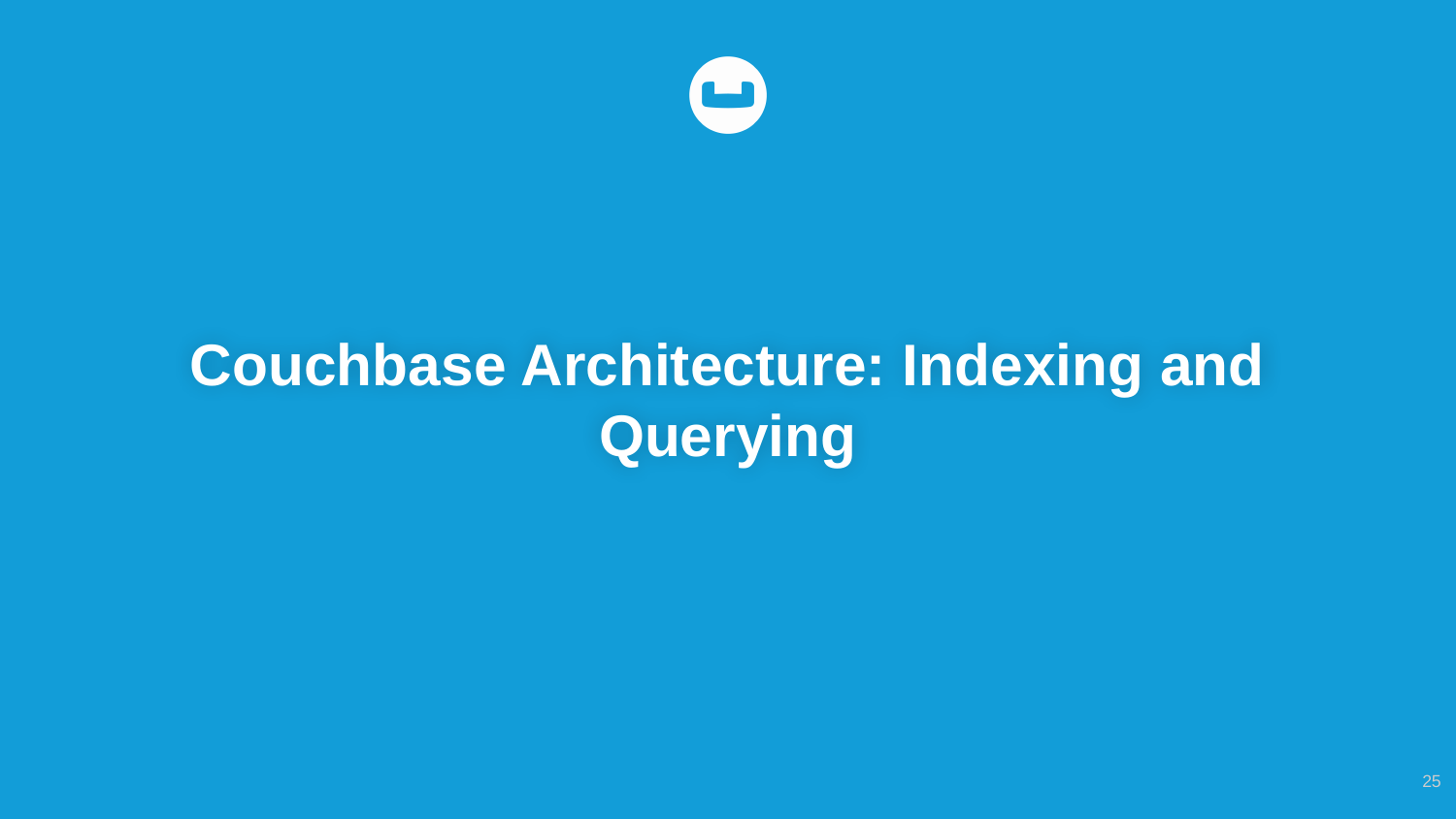

# Couchbase Architecture: Indexing and Querying

25